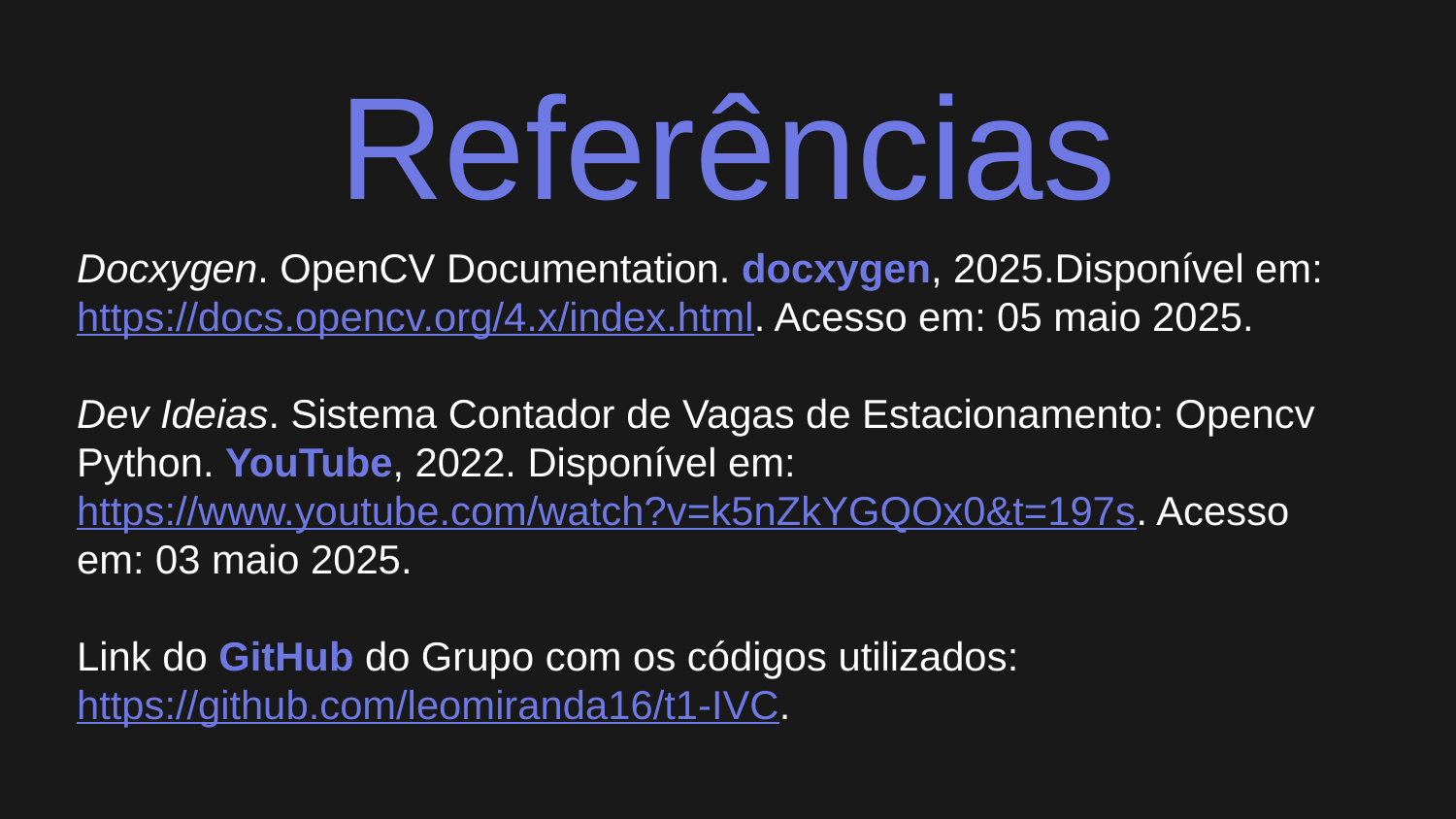

# Referências
Docxygen. OpenCV Documentation. docxygen, 2025.Disponível em: https://docs.opencv.org/4.x/index.html. Acesso em: 05 maio 2025.

Dev Ideias. Sistema Contador de Vagas de Estacionamento: Opencv Python. YouTube, 2022. Disponível em: https://www.youtube.com/watch?v=k5nZkYGQOx0&t=197s. Acesso em: 03 maio 2025.

Link do GitHub do Grupo com os códigos utilizados: https://github.com/leomiranda16/t1-IVC.